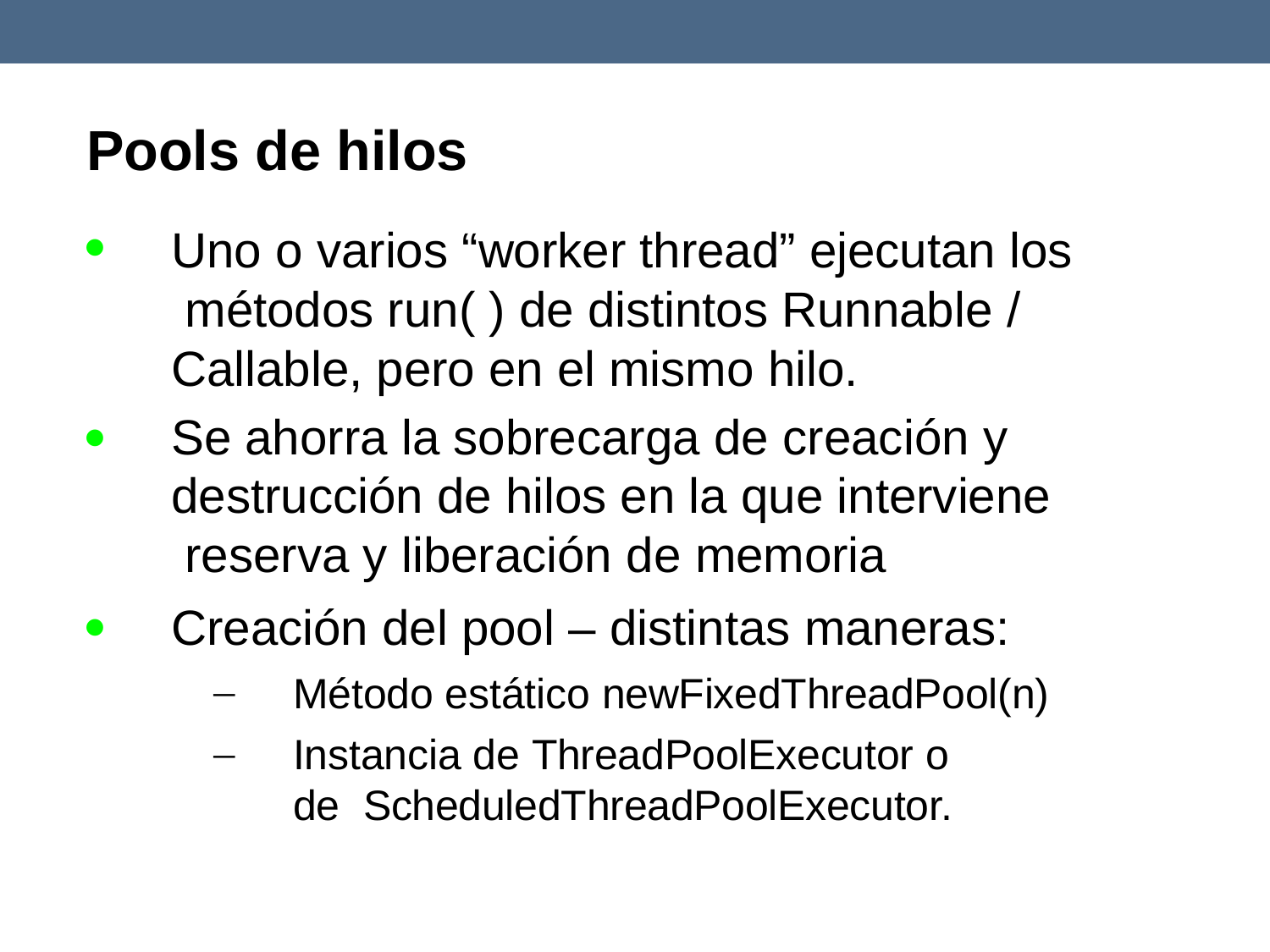

# Pools de hilos
•
Uno o varios “worker thread” ejecutan los  métodos run( ) de distintos Runnable /  Callable, pero en el mismo hilo.
Se ahorra la sobrecarga de creación y  destrucción de hilos en la que interviene  reserva y liberación de memoria
Creación del pool – distintas maneras:
Método estático newFixedThreadPool(n)
Instancia de ThreadPoolExecutor o de  ScheduledThreadPoolExecutor.
•
•